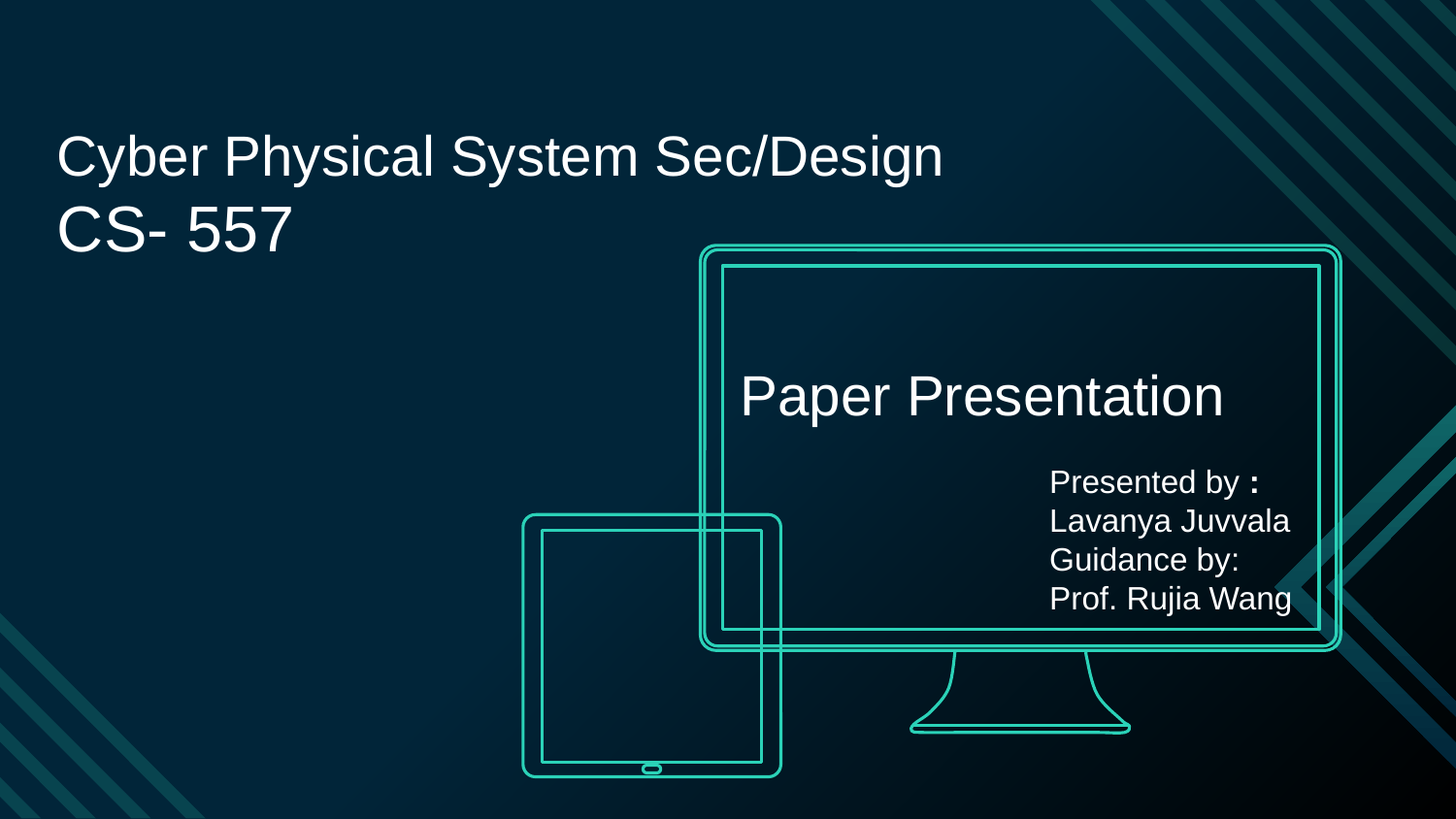

Cyber Physical System Sec/Design
CS- 557
Paper Presentation

Presented by :
Lavanya Juvvala
Guidance by:
Prof. Rujia Wang